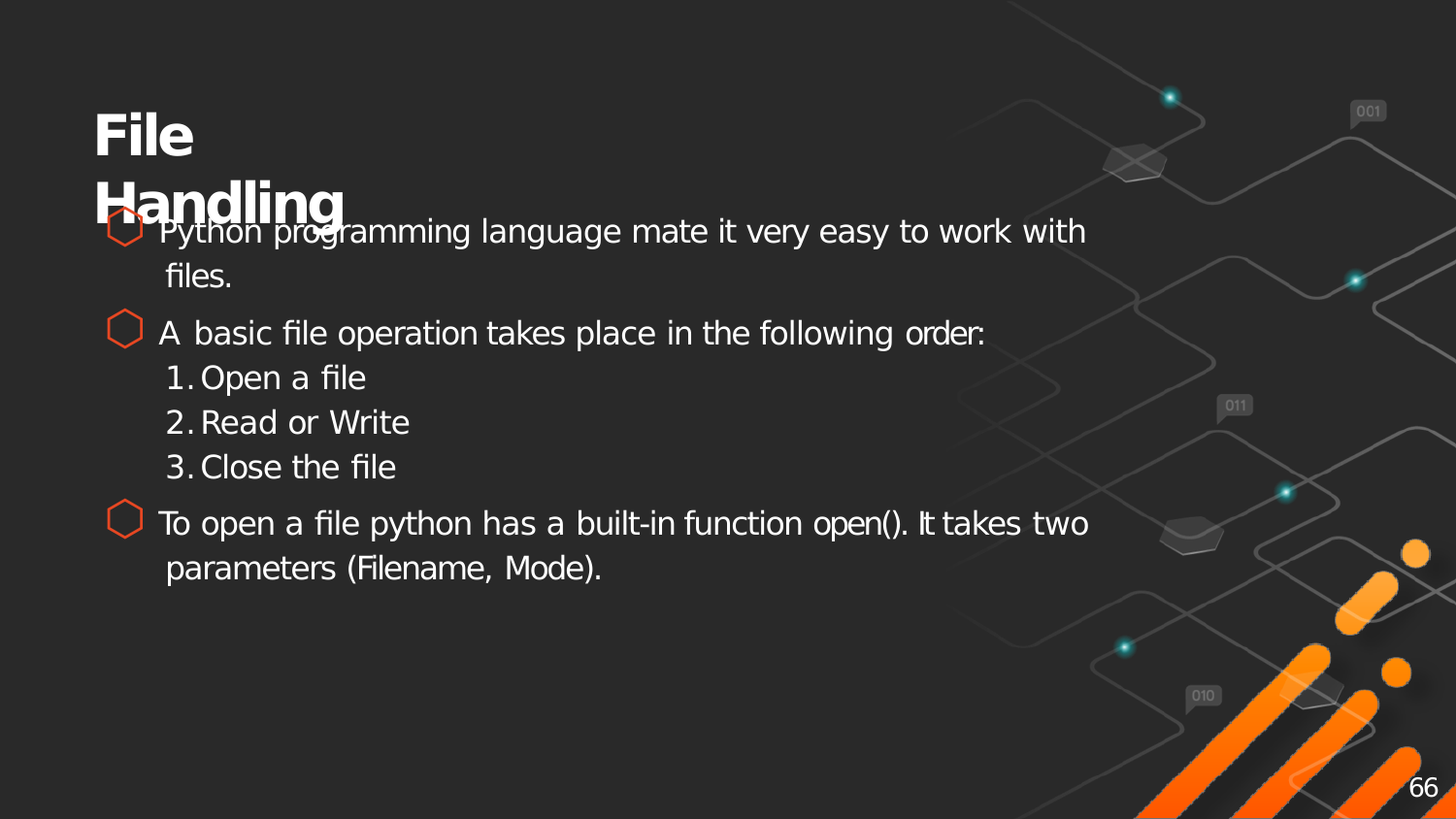

# File Handling
⬡ Python programming language mate it very easy to work with
files.
⬡ A basic file operation takes place in the following order:
Open a file
Read or Write
Close the file
⬡ To open a file python has a built-in function open(). It takes two
parameters (Filename, Mode).
66